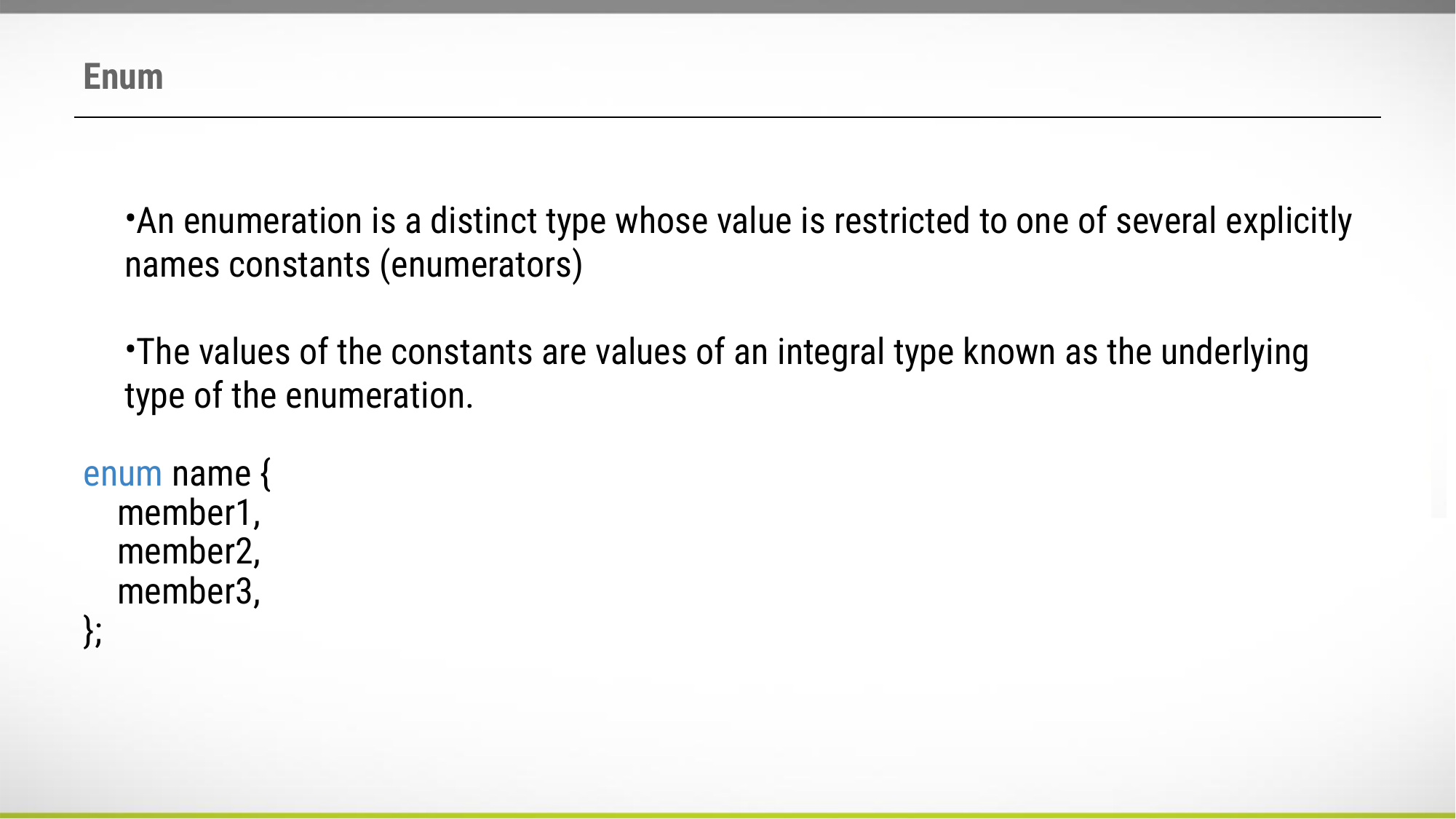

# Enum
An enumeration is a distinct type whose value is restricted to one of several explicitly names constants (enumerators)

The values of the constants are values of an integral type known as the underlying type of the enumeration.

enum name {
    member1,
    member2,
    member3,
};